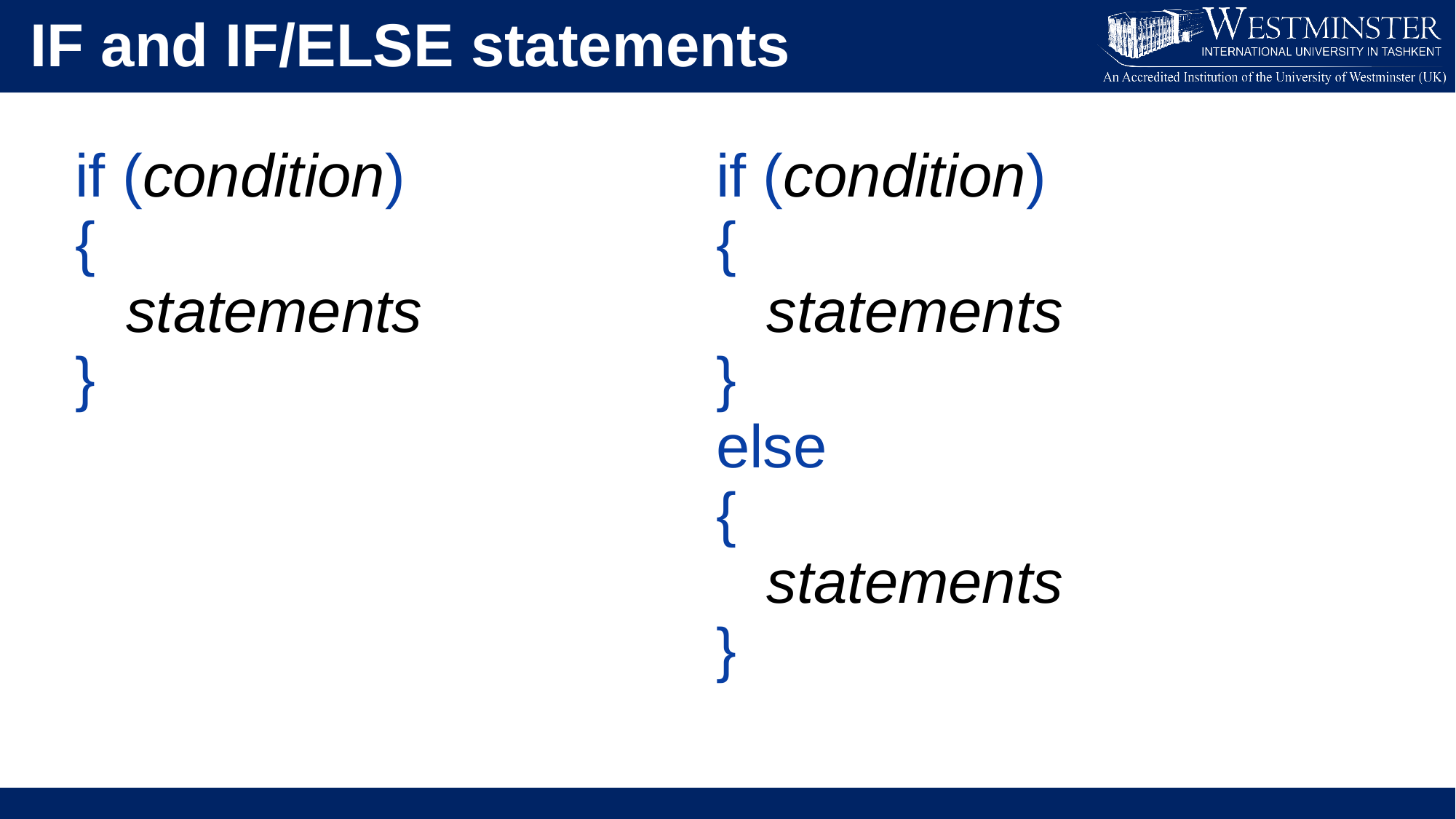

IF and IF/ELSE statements
| if (condition) { statements } | if (condition) { statements } else { statements } |
| --- | --- |